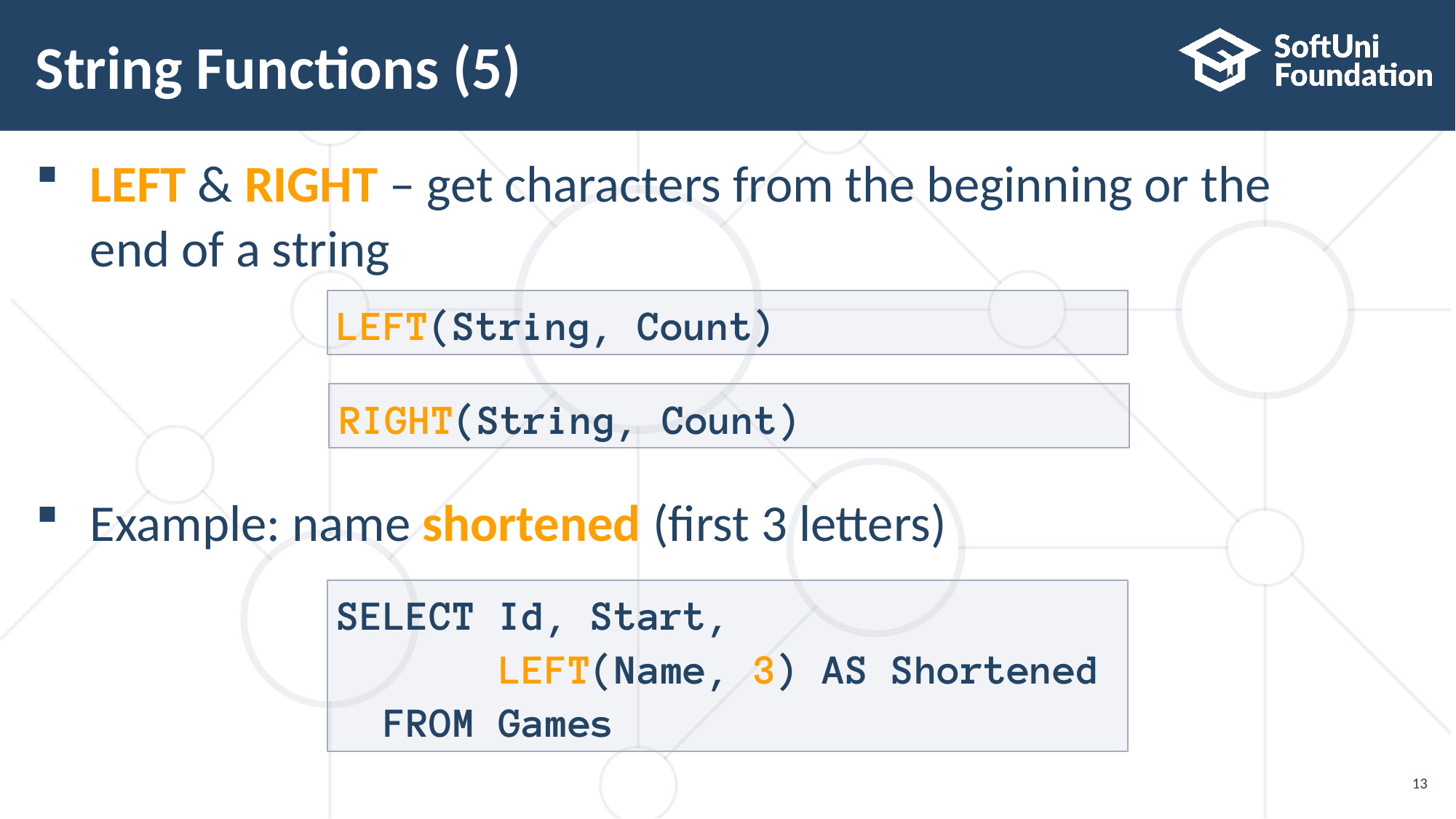

# String Functions (5)
LEFT & RIGHT – get characters from the beginning or the
end of a string
Example: name shortened (first 3 letters)
LEFT(String, Count)
RIGHT(String, Count)
SELECT Id, Start,
       LEFT(Name, 3) AS Shortened
  FROM Games
13